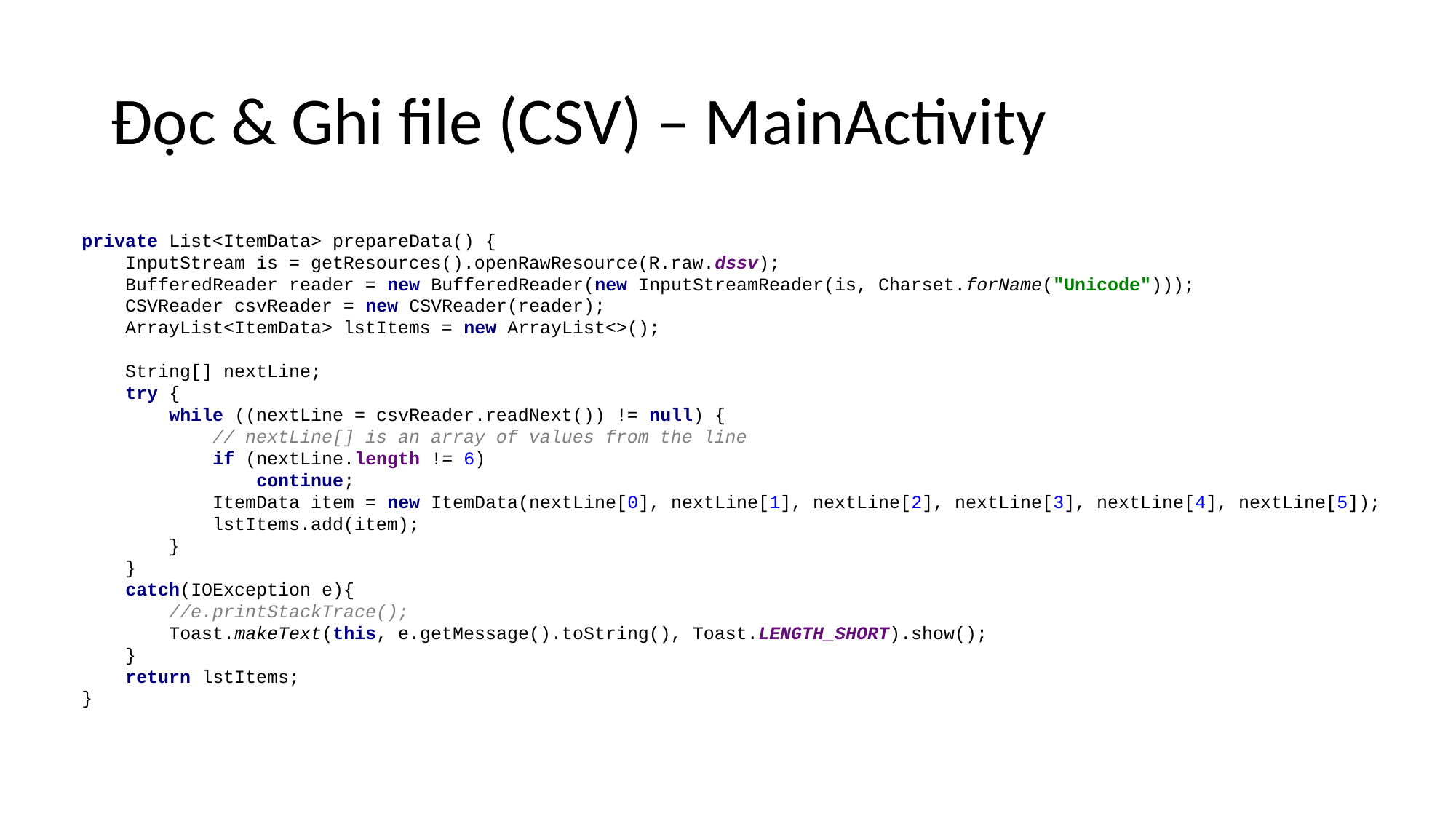

# Đọc & Ghi file (CSV) – MainActivity

private List<ItemData> prepareData() {
    InputStream is = getResources().openRawResource(R.raw.dssv);
    BufferedReader reader = new BufferedReader(new InputStreamReader(is, Charset.forName("Unicode")));
    CSVReader csvReader = new CSVReader(reader);
    ArrayList<ItemData> lstItems = new ArrayList<>();
    String[] nextLine;
    try {
        while ((nextLine = csvReader.readNext()) != null) {
            // nextLine[] is an array of values from the line
            if (nextLine.length != 6)
                continue;
            ItemData item = new ItemData(nextLine[0], nextLine[1], nextLine[2], nextLine[3], nextLine[4], nextLine[5]);
            lstItems.add(item);
        }
    }
    catch(IOException e){
        //e.printStackTrace();
        Toast.makeText(this, e.getMessage().toString(), Toast.LENGTH_SHORT).show();
    }
    return lstItems;
}